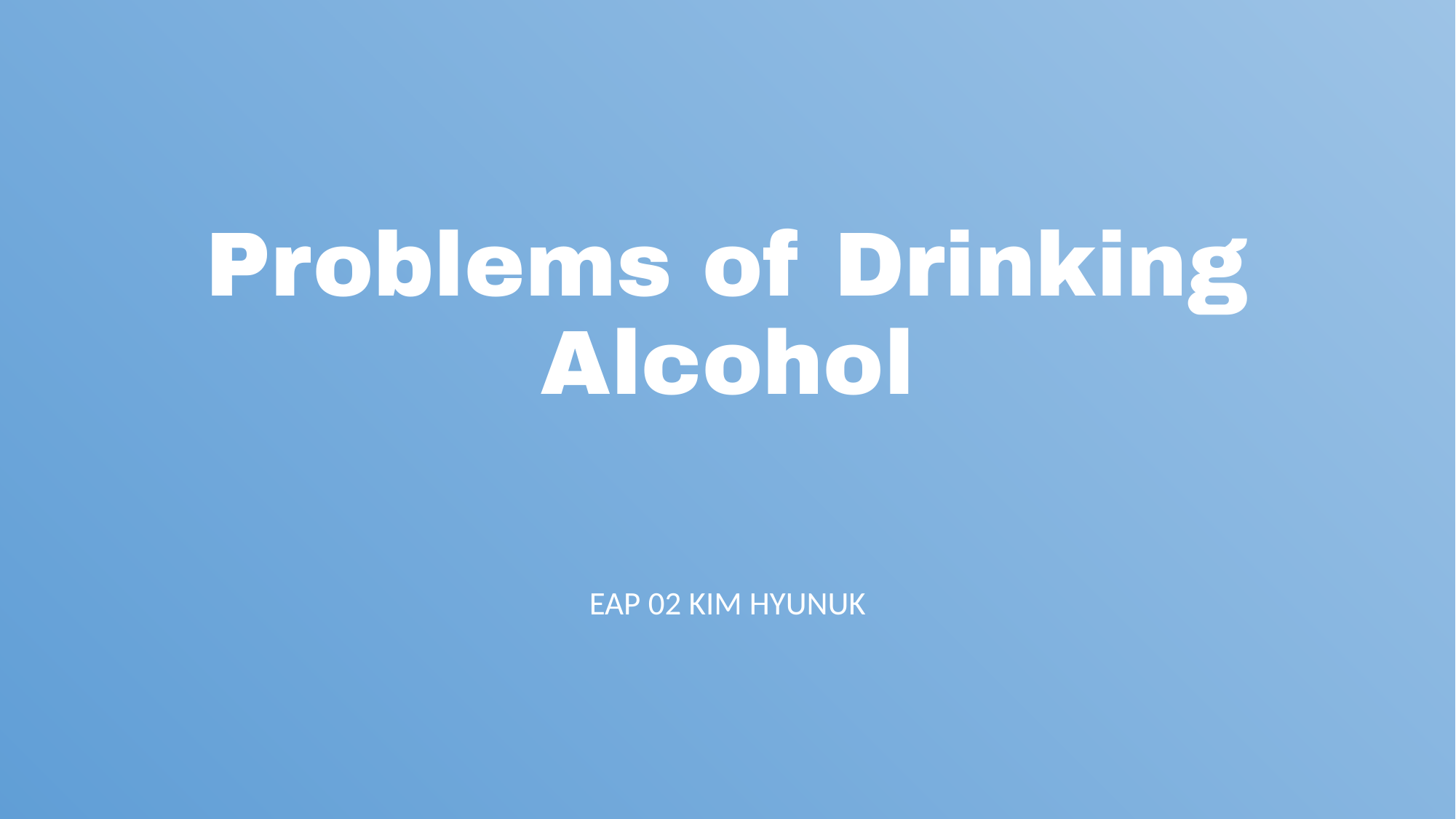

# Problems of Drinking Alcohol

EAP 02 KIM HYUNUK